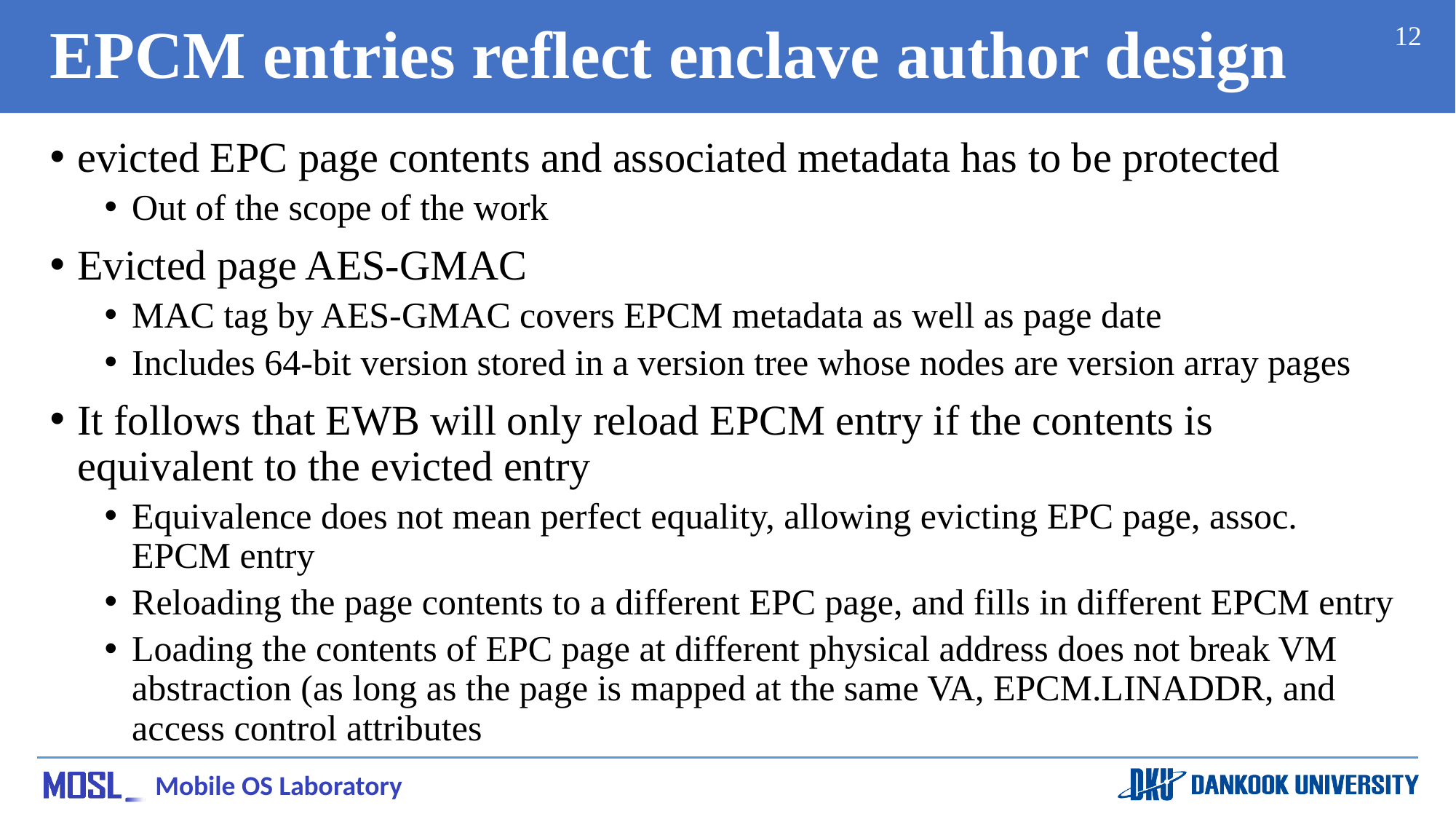

# EPCM entries reflect enclave author design
12
evicted EPC page contents and associated metadata has to be protected
Out of the scope of the work
Evicted page AES-GMAC
MAC tag by AES-GMAC covers EPCM metadata as well as page date
Includes 64-bit version stored in a version tree whose nodes are version array pages
It follows that EWB will only reload EPCM entry if the contents is equivalent to the evicted entry
Equivalence does not mean perfect equality, allowing evicting EPC page, assoc. EPCM entry
Reloading the page contents to a different EPC page, and fills in different EPCM entry
Loading the contents of EPC page at different physical address does not break VM abstraction (as long as the page is mapped at the same VA, EPCM.LINADDR, and access control attributes